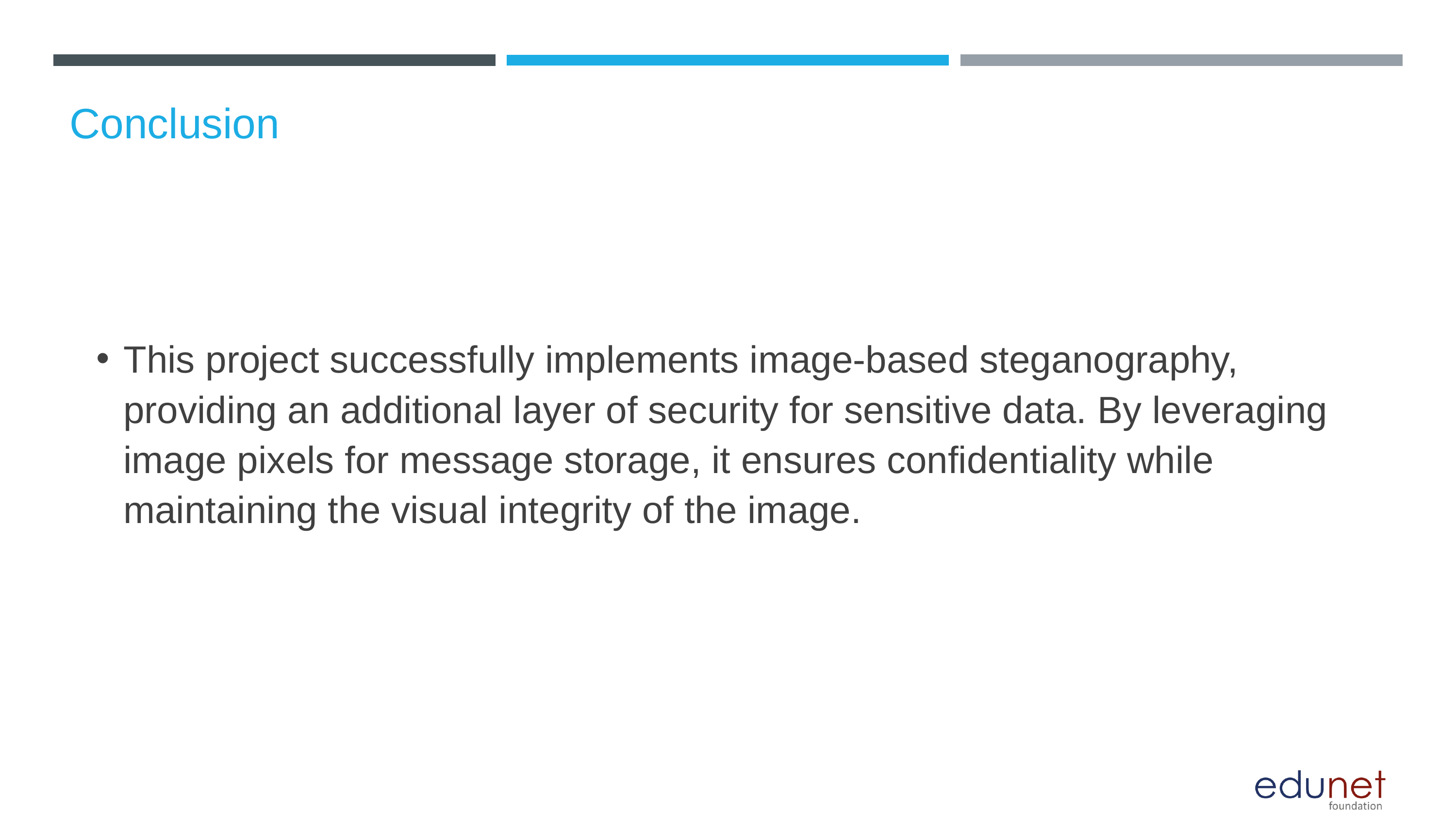

Conclusion

This project successfully implements image-based steganography, providing an additional layer of security for sensitive data. By leveraging image pixels for message storage, it ensures confidentiality while maintaining the visual integrity of the image.